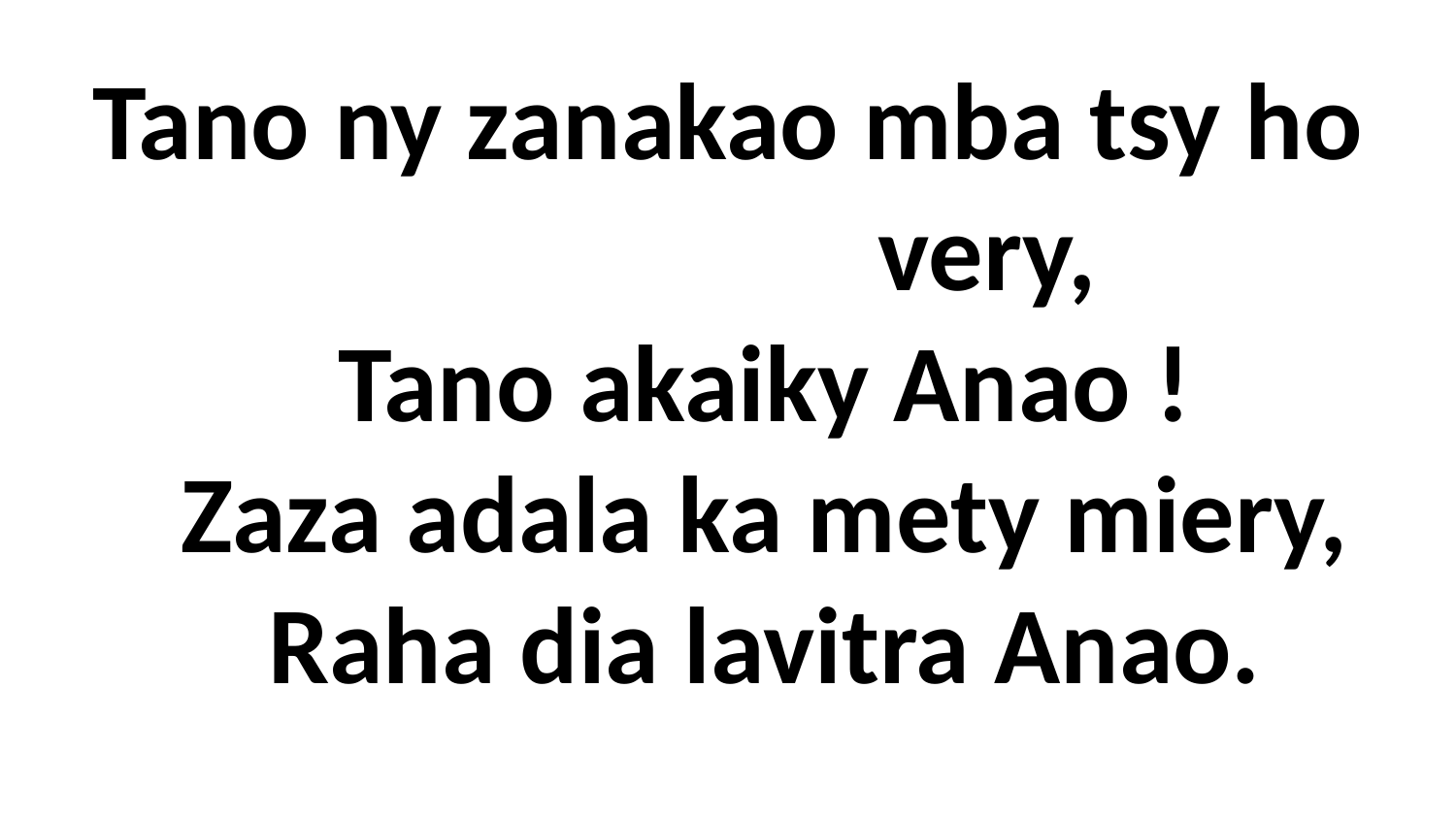

# Tano ny zanakao mba tsy ho very, Tano akaiky Anao ! Zaza adala ka mety miery, Raha dia lavitra Anao.